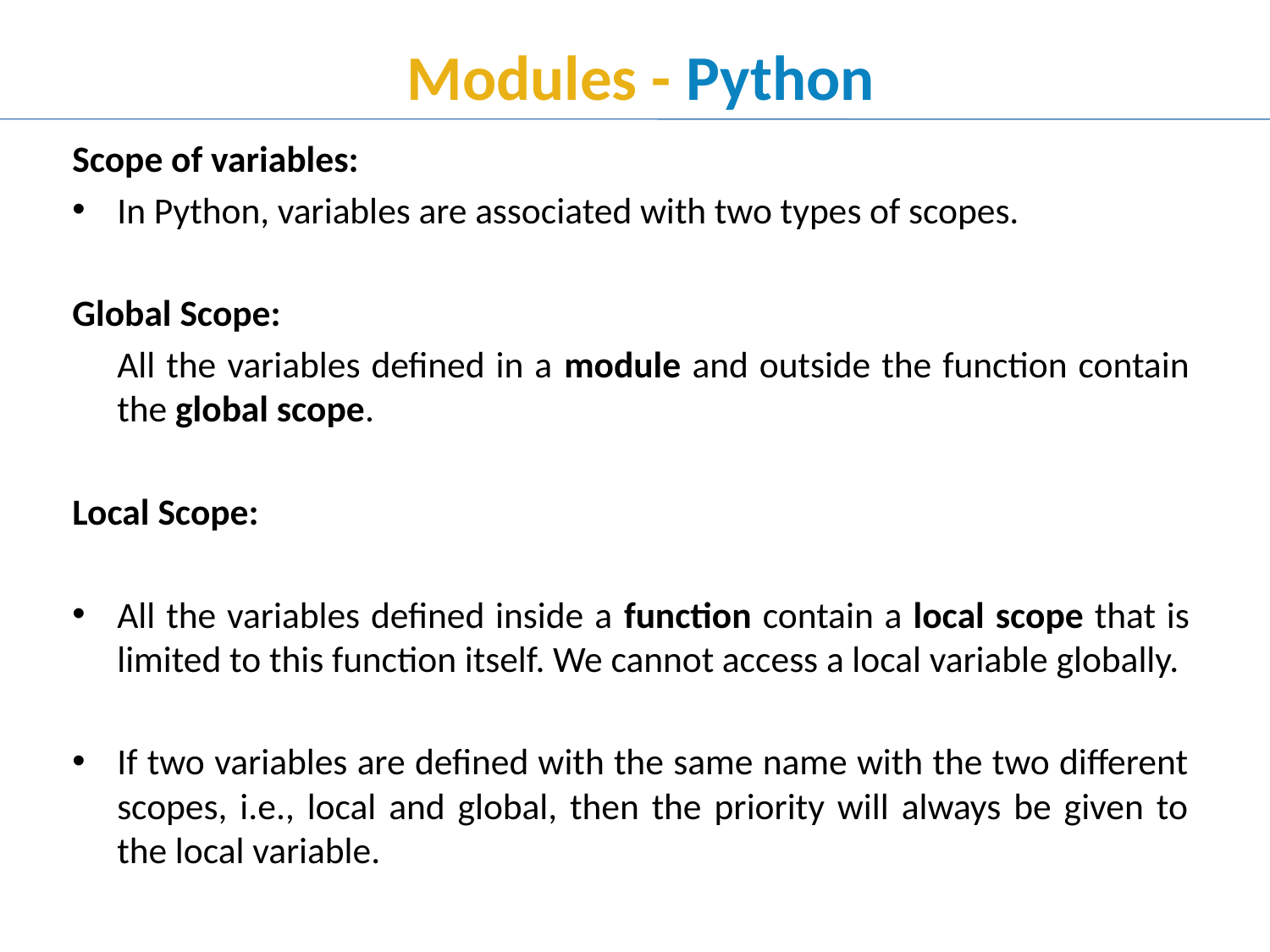

# Modules - Python
Scope of variables:
In Python, variables are associated with two types of scopes.

Global Scope:
	All the variables defined in a module and outside the function contain the global scope.

Local Scope:

All the variables defined inside a function contain a local scope that is limited to this function itself. We cannot access a local variable globally.

If two variables are defined with the same name with the two different scopes, i.e., local and global, then the priority will always be given to the local variable.